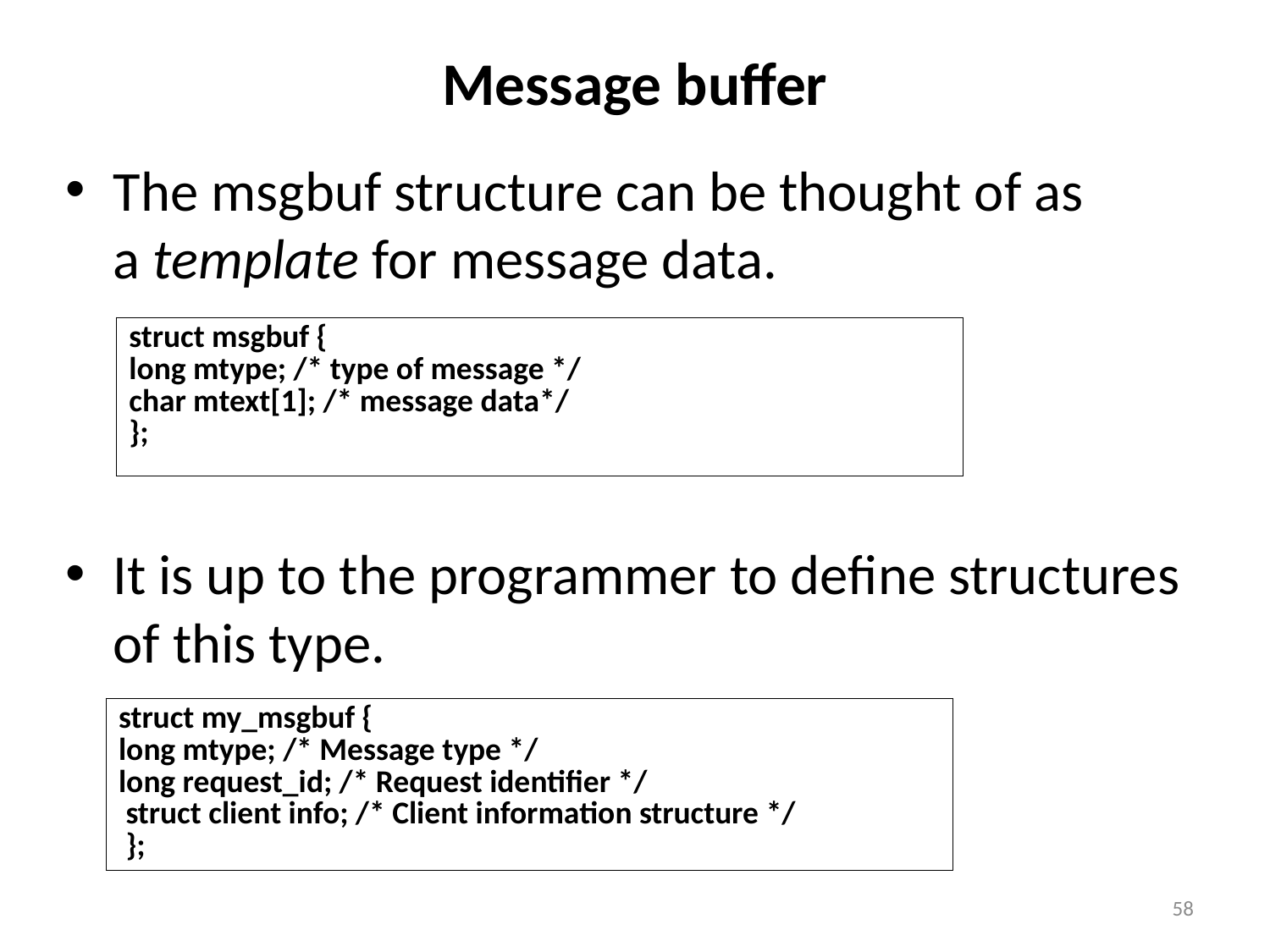

# Message buffer
The msgbuf structure can be thought of as a template for message data.

It is up to the programmer to define structures of this type.

| struct msgbuf { long mtype; /\* type of message \*/ char mtext[1]; /\* message data\*/ }; |
| --- |
| struct my\_msgbuf { long mtype; /\* Message type \*/ long request\_id; /\* Request identifier \*/ struct client info; /\* Client information structure \*/ }; |
| --- |
58